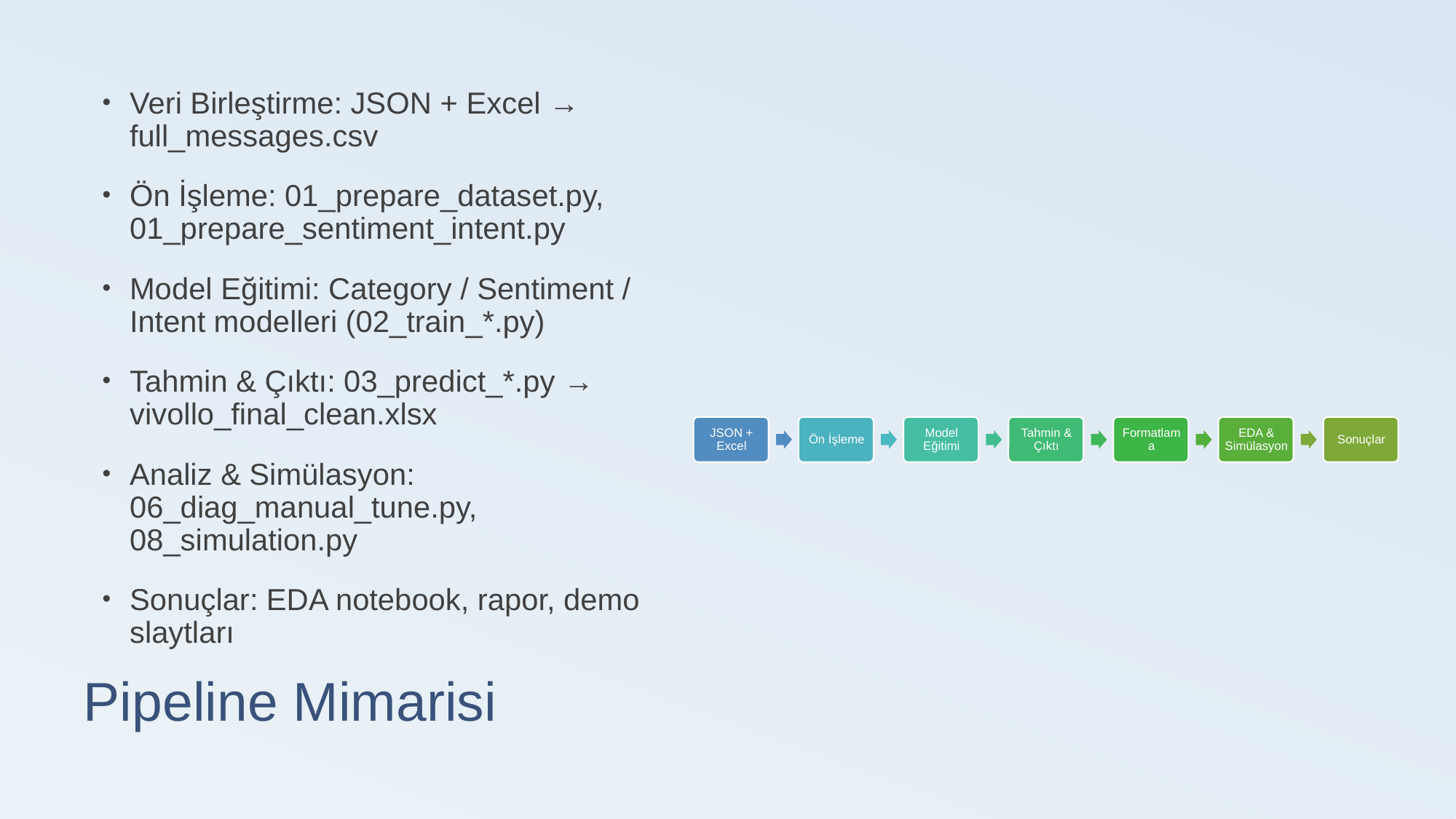

JSON + Excel

Ön İşleme

Model Eğitimi

Tahmin & Çıktı

Formatlama

EDA & Simülasyon

Sonuçlar
Veri Birleştirme: JSON + Excel → full_messages.csv
Ön İşleme: 01_prepare_dataset.py, 01_prepare_sentiment_intent.py
Model Eğitimi: Category / Sentiment / Intent modelleri (02_train_*.py)
Tahmin & Çıktı: 03_predict_*.py → vivollo_final_clean.xlsx
Analiz & Simülasyon: 06_diag_manual_tune.py, 08_simulation.py
Sonuçlar: EDA notebook, rapor, demo slaytları
# Pipeline Mimarisi